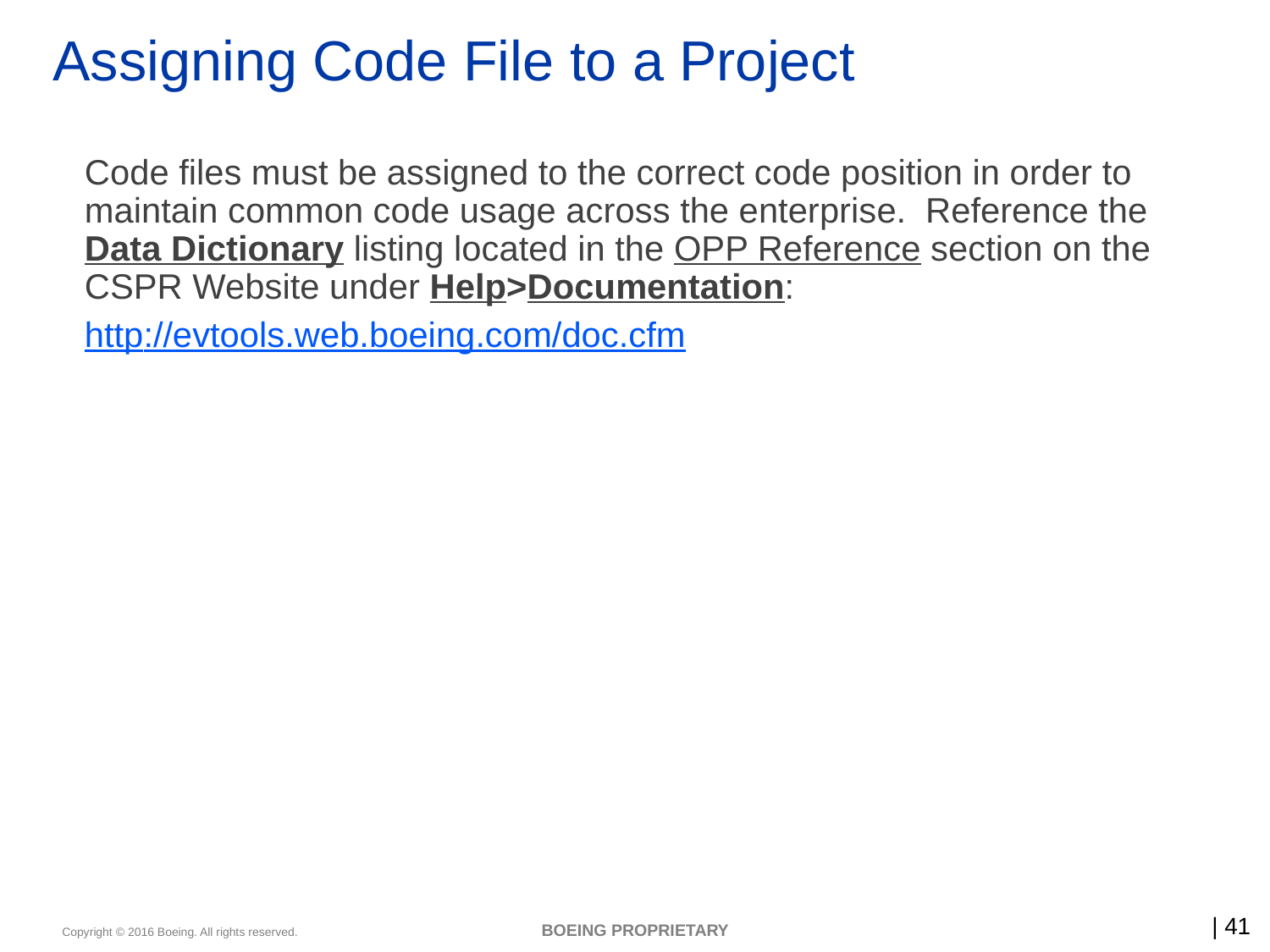

# Assigning Code File to a Project
Code files must be assigned to the correct code position in order to maintain common code usage across the enterprise.  Reference the Data Dictionary listing located in the OPP Reference section on the CSPR Website under Help>Documentation:
http://evtools.web.boeing.com/doc.cfm
BOEING PROPRIETARY
41